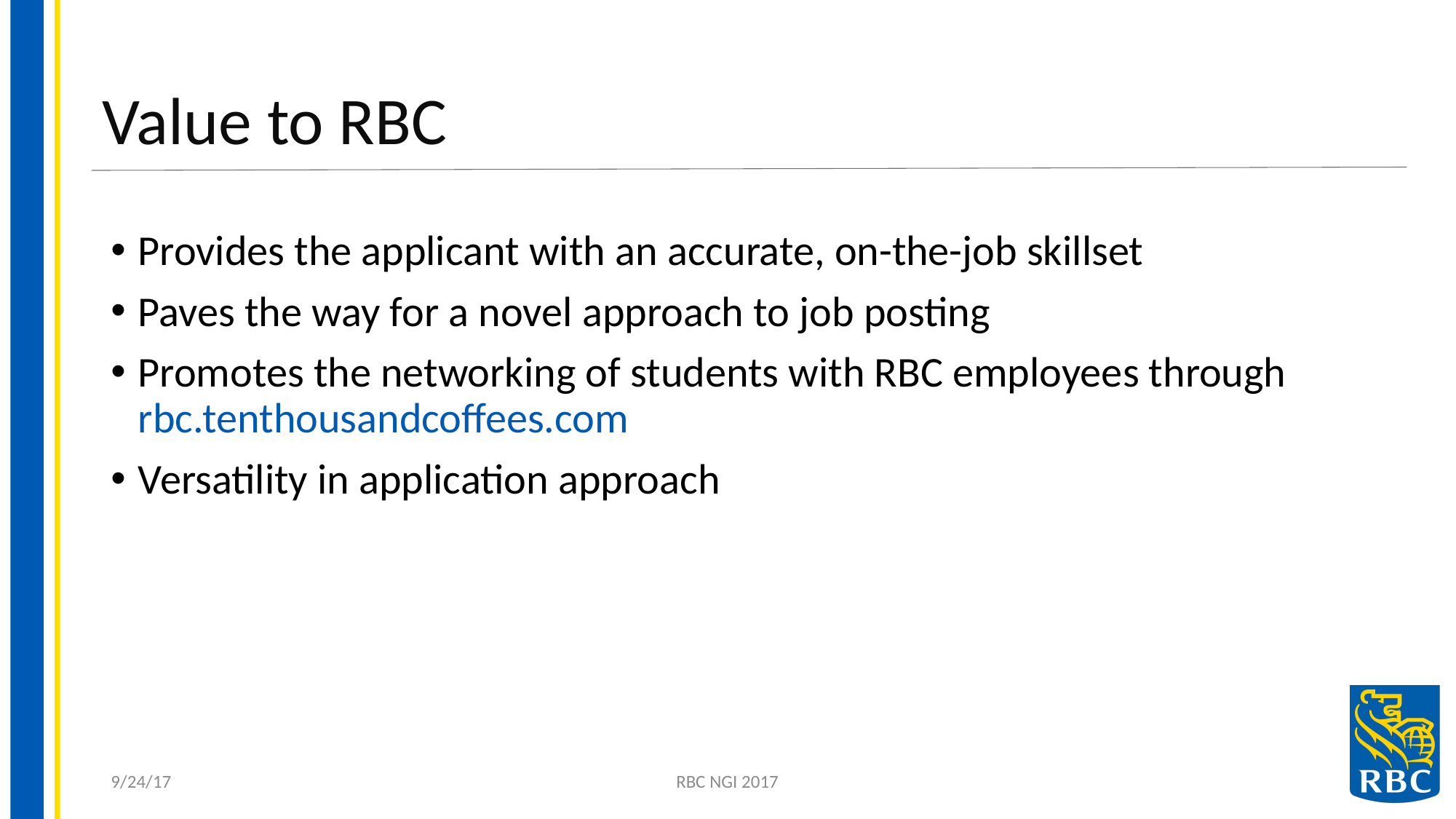

# Value to RBC
Provides the applicant with an accurate, on-the-job skillset
Paves the way for a novel approach to job posting
Promotes the networking of students with RBC employees through rbc.tenthousandcoffees.com
Versatility in application approach

9/24/17
RBC NGI 2017